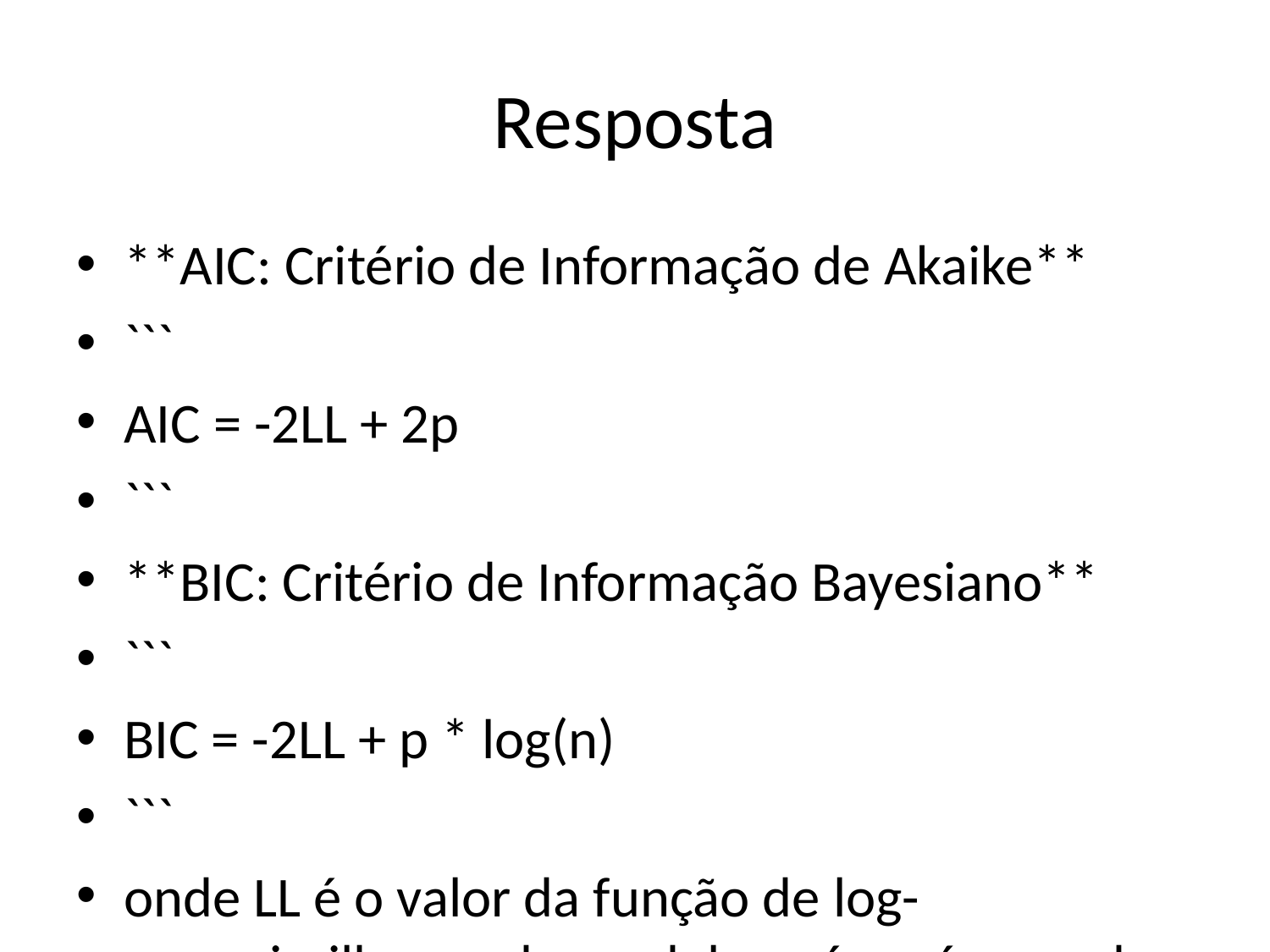

# Resposta
**AIC: Critério de Informação de Akaike**
```
AIC = -2LL + 2p
```
**BIC: Critério de Informação Bayesiano**
```
BIC = -2LL + p * log(n)
```
onde LL é o valor da função de log-verossimilhança do modelo, p é o número de parâmetros de regressão e n é o número de observações. Quanto menor o critério de informação, melhor é o modelo.